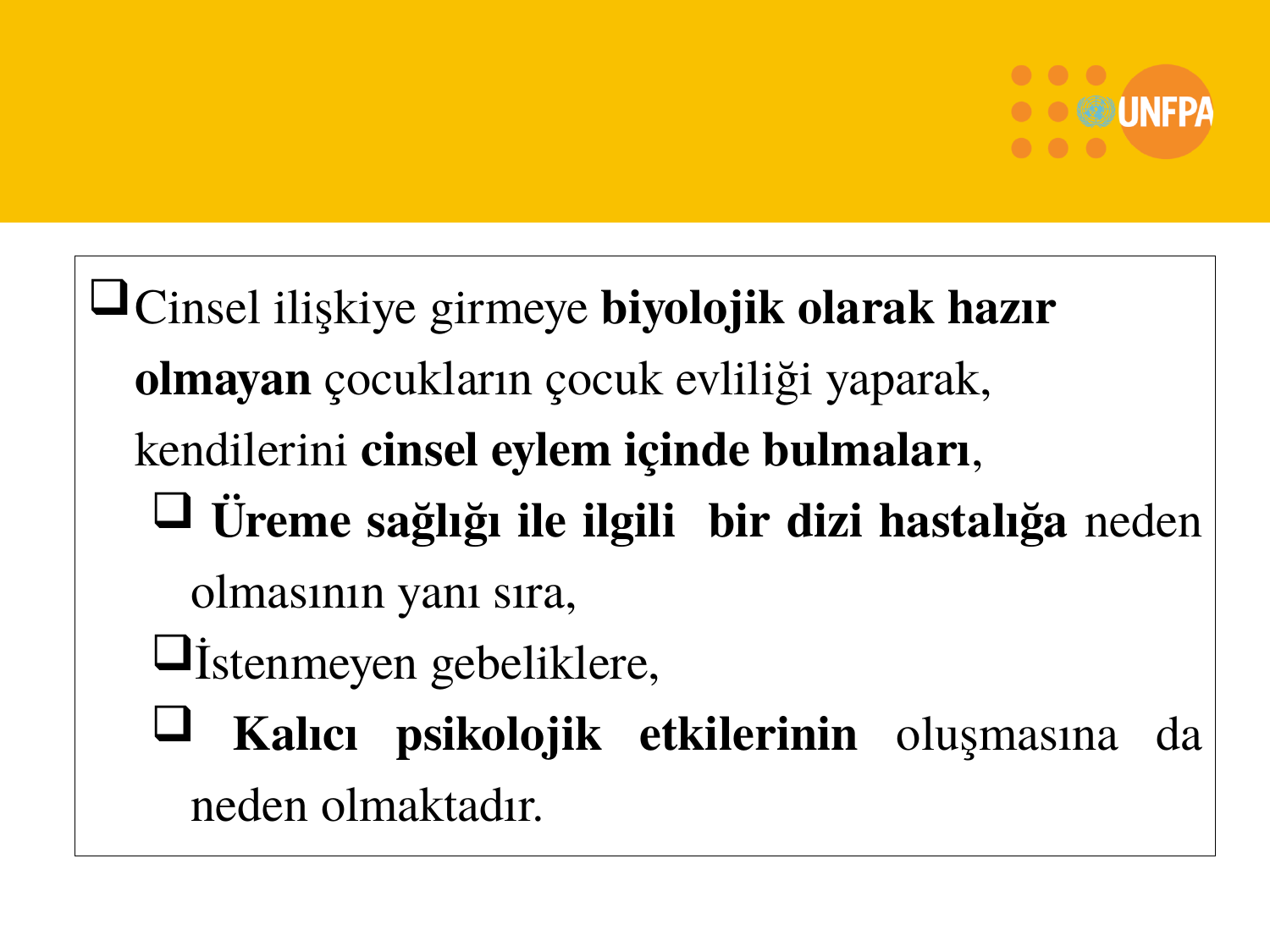

Cinsel ilişkiye girmeye biyolojik olarak hazır olmayan çocukların çocuk evliliği yaparak, kendilerini cinsel eylem içinde bulmaları,
 Üreme sağlığı ile ilgili  bir dizi hastalığa neden olmasının yanı sıra,
İstenmeyen gebeliklere,
 Kalıcı psikolojik etkilerinin oluşmasına da neden olmaktadır.